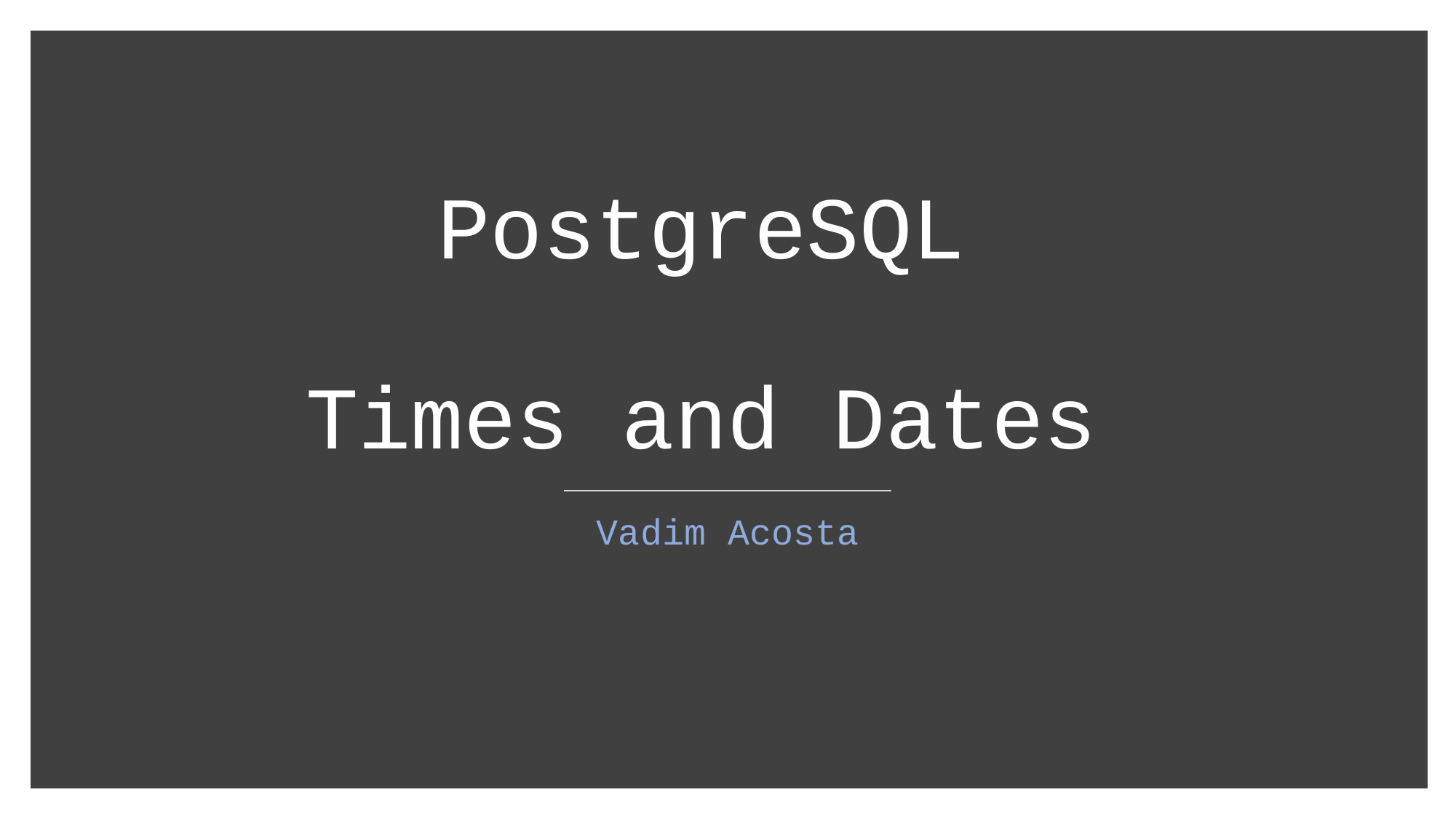

# PostgreSQL Times and Dates
Vadim Acosta